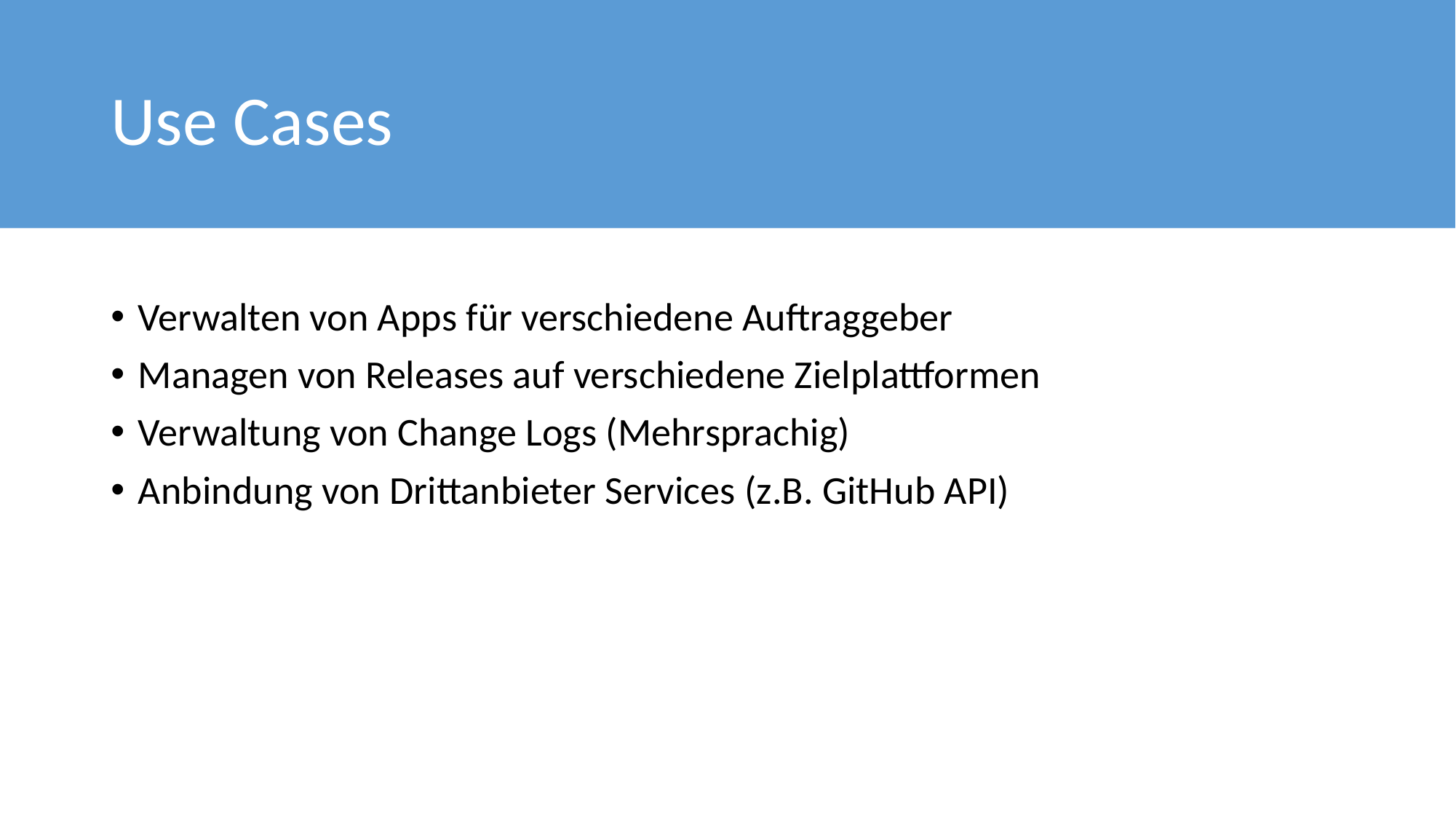

# Use Cases
Verwalten von Apps für verschiedene Auftraggeber
Managen von Releases auf verschiedene Zielplattformen
Verwaltung von Change Logs (Mehrsprachig)
Anbindung von Drittanbieter Services (z.B. GitHub API)